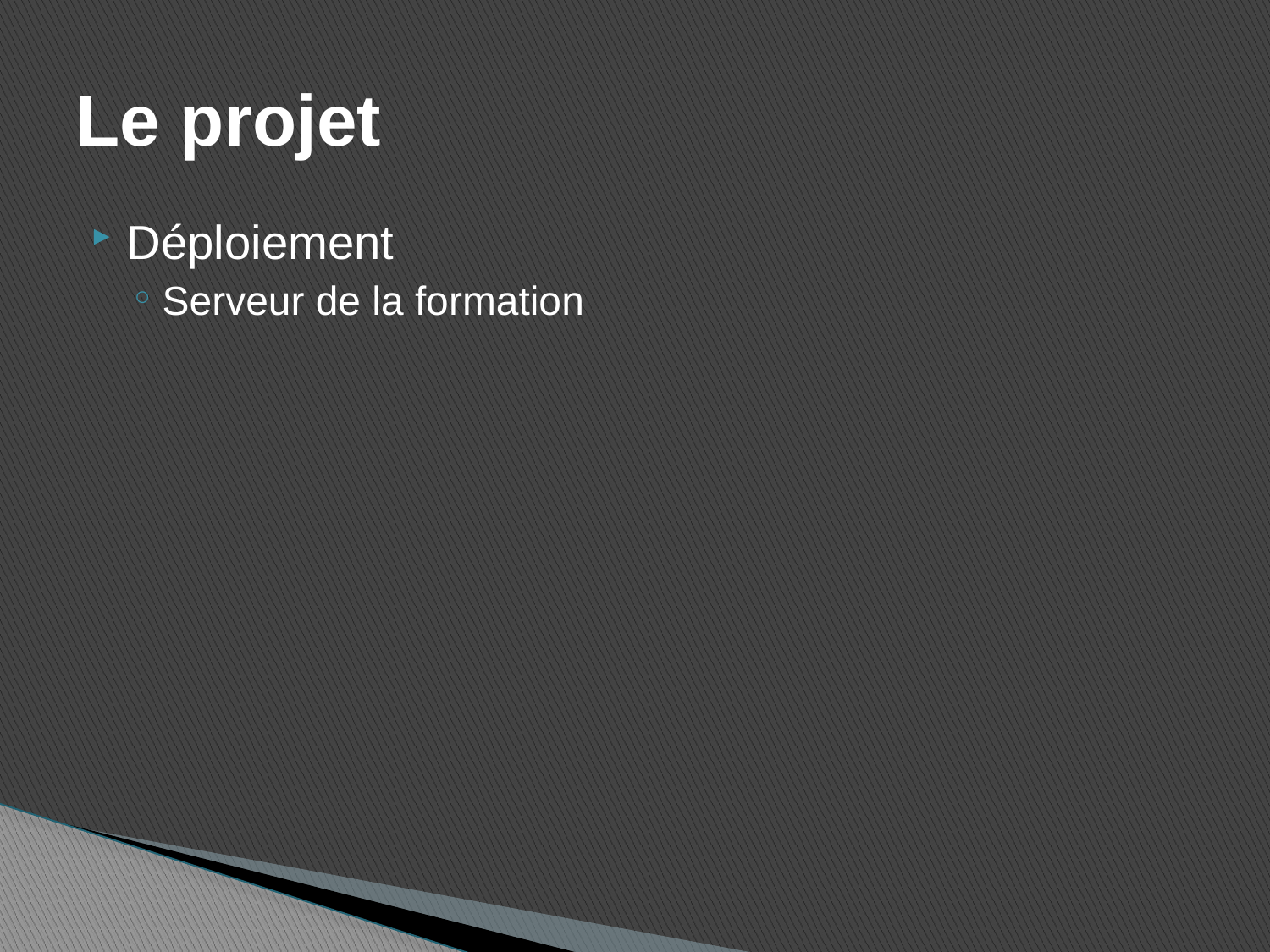

# Le projet
Déploiement
Serveur de la formation